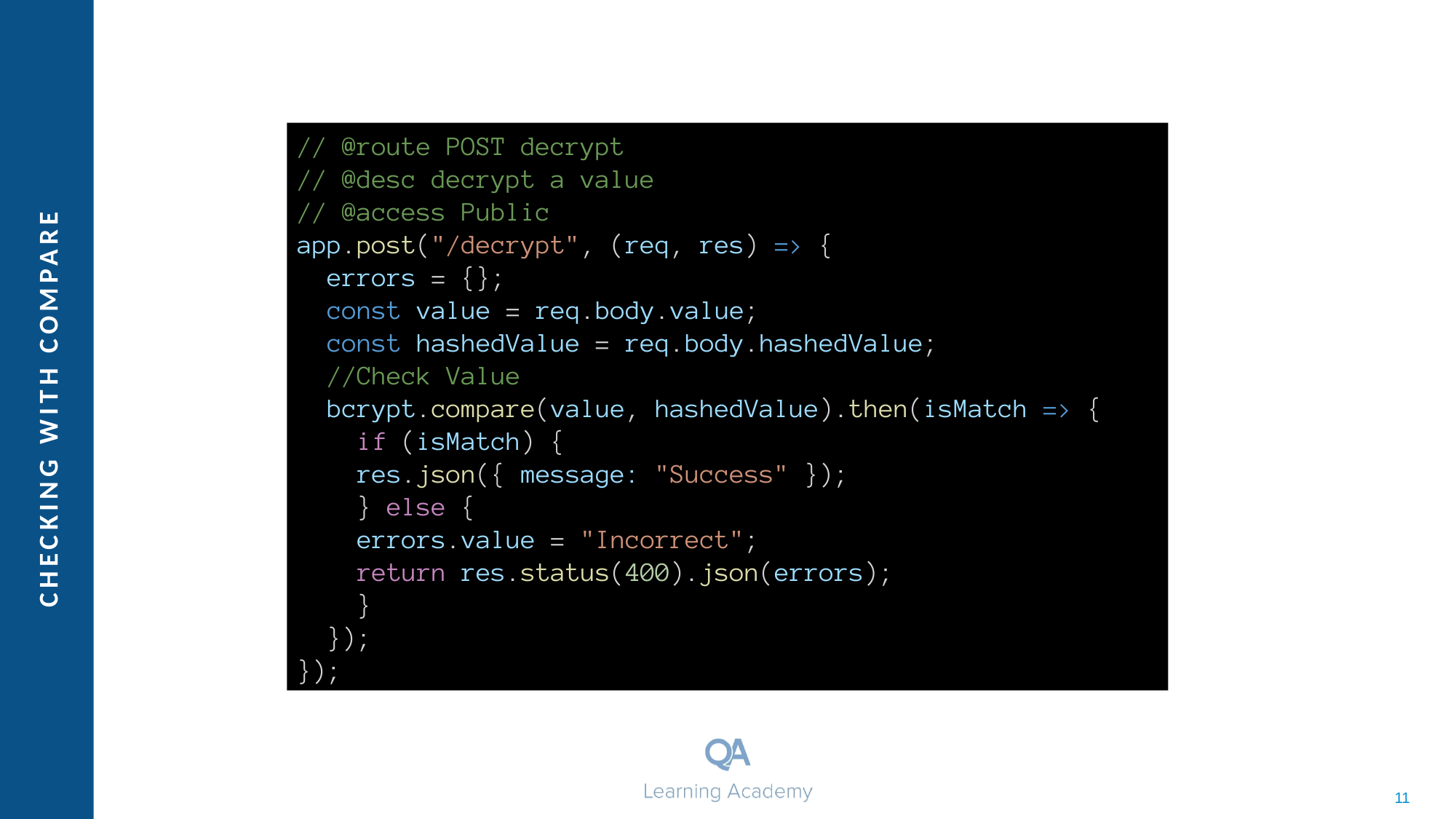

// @route POST decrypt
// @desc decrypt a value
// @access Public
app.post("/decrypt", (req, res) => {
  errors = {};
  const value = req.body.value;
  const hashedValue = req.body.hashedValue;
  //Check Value
  bcrypt.compare(value, hashedValue).then(isMatch => {
    if (isMatch) {
    res.json({ message: "Success" });
    } else {
    errors.value = "Incorrect";
    return res.status(400).json(errors);
    }
  });
});
Checking with Compare